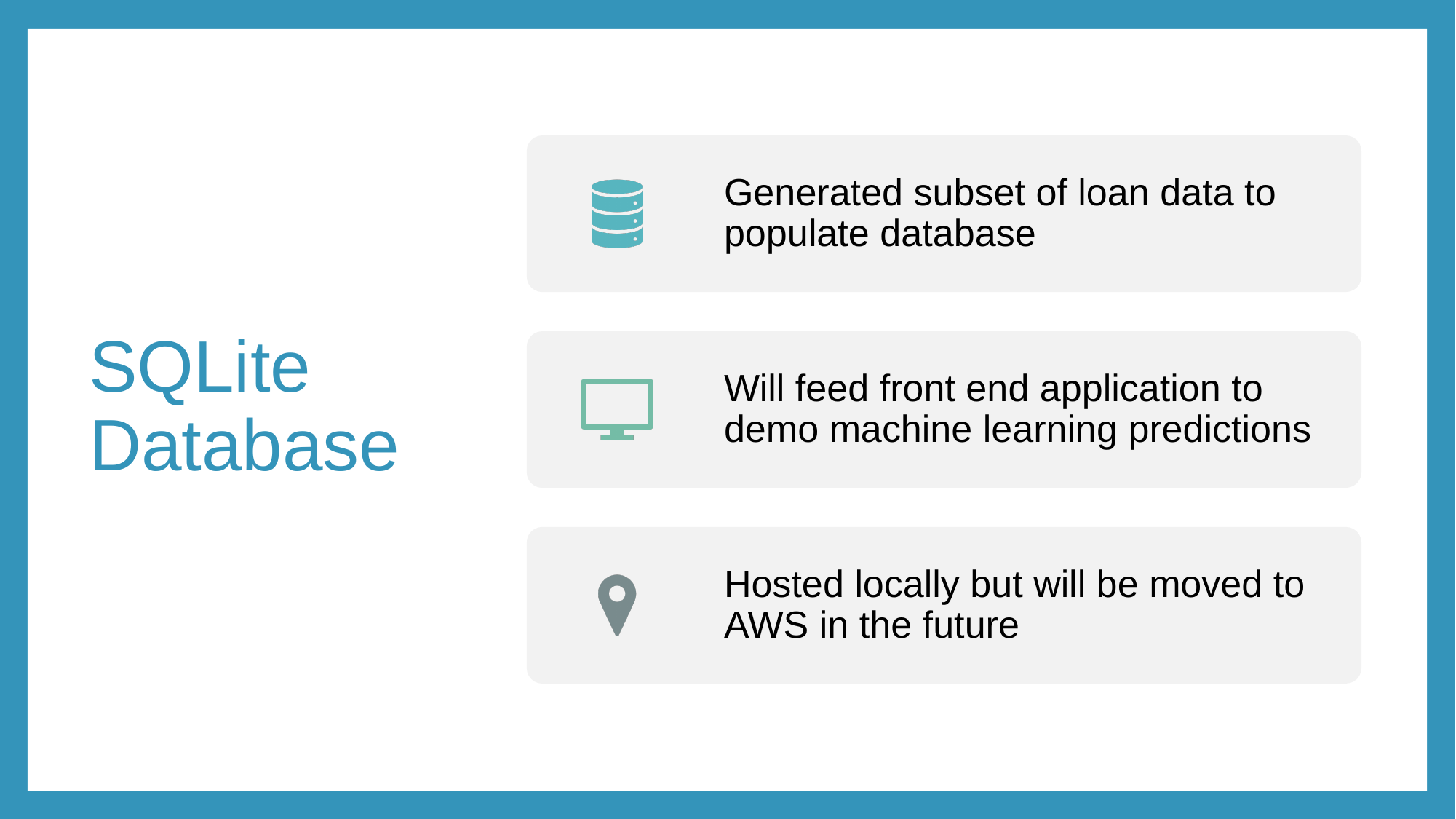

# SQLite Database
Generated subset of loan data to populate database
Will feed front end application to demo machine learning predictions
Hosted locally but will be moved to AWS in the future